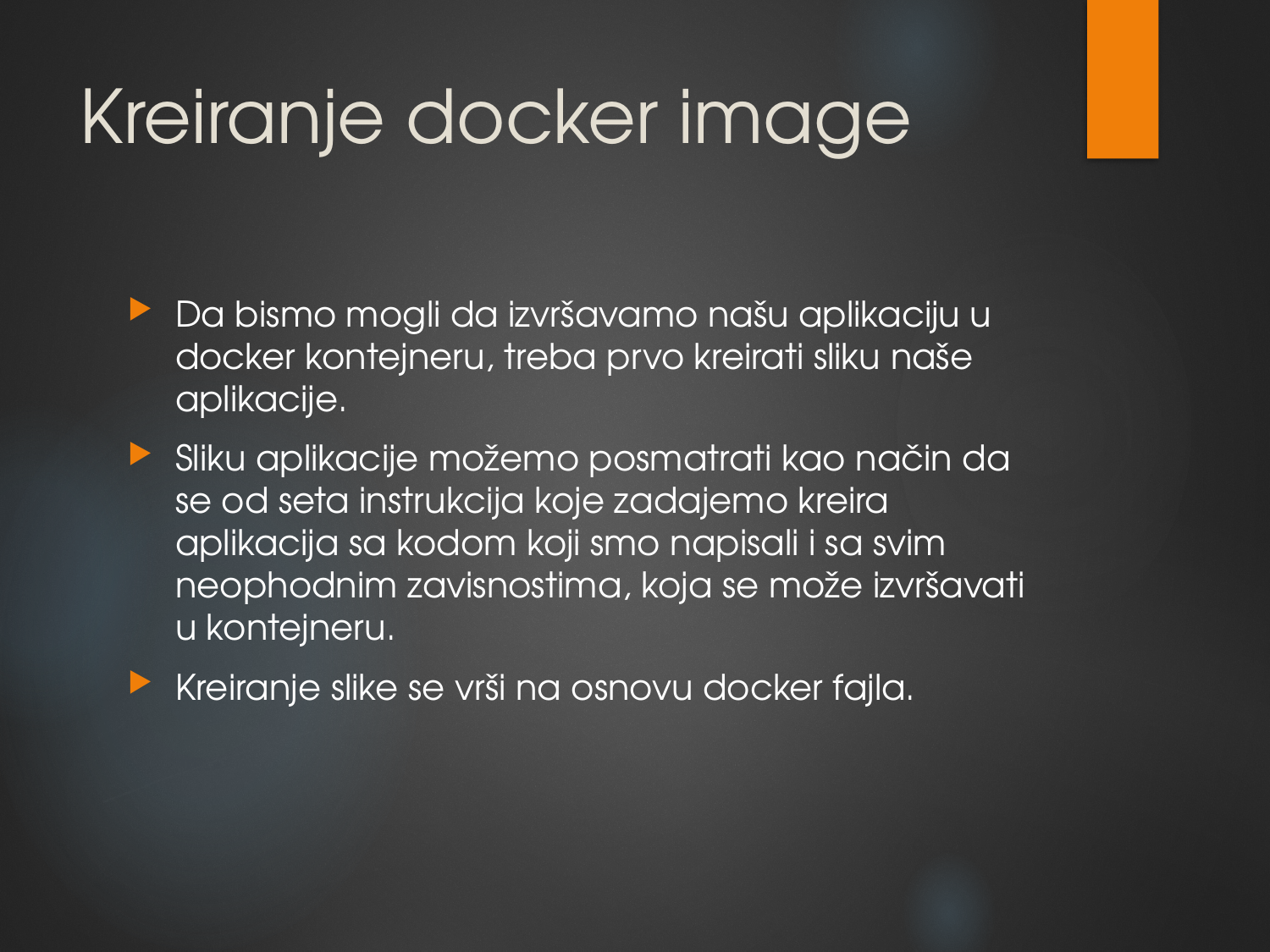

# Kreiranje docker image
Da bismo mogli da izvršavamo našu aplikaciju u docker kontejneru, treba prvo kreirati sliku naše aplikacije.
Sliku aplikacije možemo posmatrati kao način da se od seta instrukcija koje zadajemo kreira aplikacija sa kodom koji smo napisali i sa svim neophodnim zavisnostima, koja se može izvršavati u kontejneru.
Kreiranje slike se vrši na osnovu docker fajla.